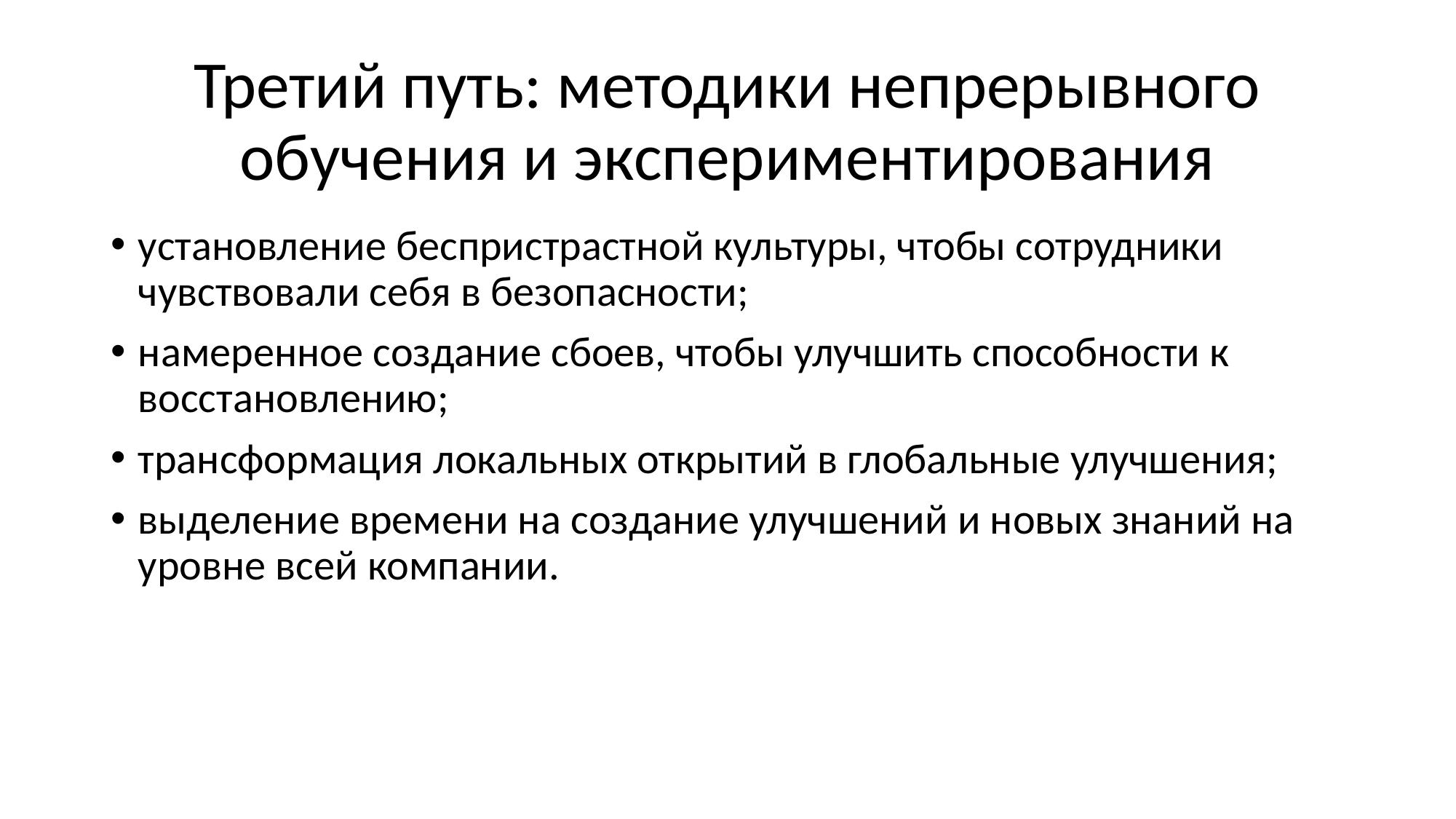

# Третий путь: методики непрерывного обучения и экспериментирования
установление беспристрастной культуры, чтобы сотрудники чувствовали себя в безопасности;
намеренное создание сбоев, чтобы улучшить способности к восстановлению;
трансформация локальных открытий в глобальные улучшения;
выделение времени на создание улучшений и новых знаний на уровне всей компании.